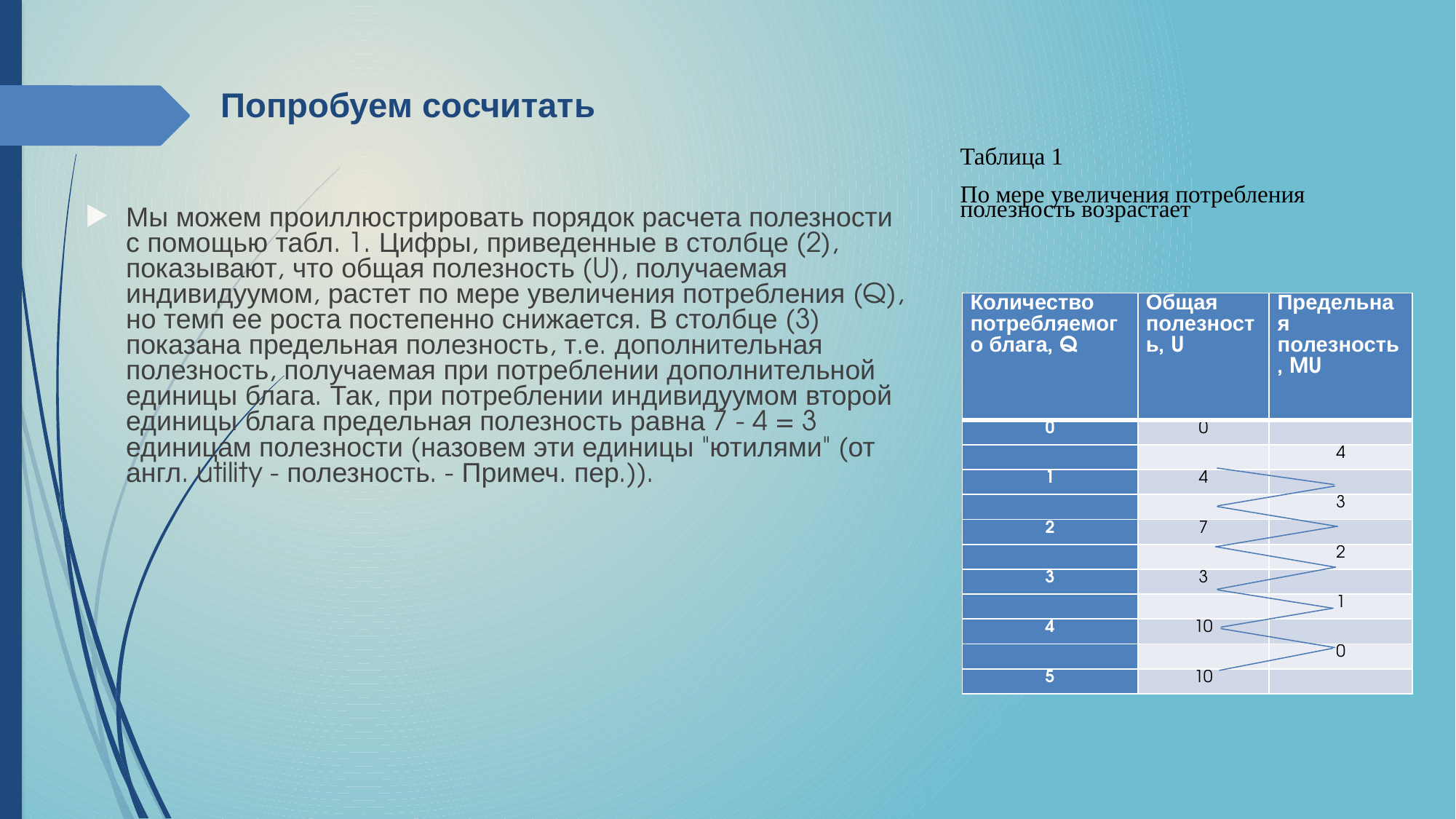

# Попробуем сосчитать
Таблица 1

По мере увеличения потребления полезность возрастает
Мы можем проиллюстрировать порядок расчета полезности с помощью табл. 1. Цифры, приведенные в столбце (2), показывают, что общая полезность (U), получаемая индивидуумом, растет по мере увеличения потребления (Q), но темп ее роста постепенно снижается. В столбце (3) показана предельная полезность, т.е. дополнительная полезность, получаемая при потреблении дополнительной единицы блага. Так, при потреблении индивидуумом второй единицы блага предельная полезность равна 7 - 4 = 3 единицам полезности (назовем эти единицы "ютилями" (от англ. utility - полезность. - Примеч. пер.)).

| Количество потребляемого блага, Q | Общая полезность, U | Предельная полезность, MU |
| --- | --- | --- |
| 0 | 0 |  |
|  |  | 4 |
| 1 | 4 |  |
|  |  | 3 |
| 2 | 7 |  |
|  |  | 2 |
| 3 | 3 |  |
|  |  | 1 |
| 4 | 10 |  |
|  |  | 0 |
| 5 | 10 |  |